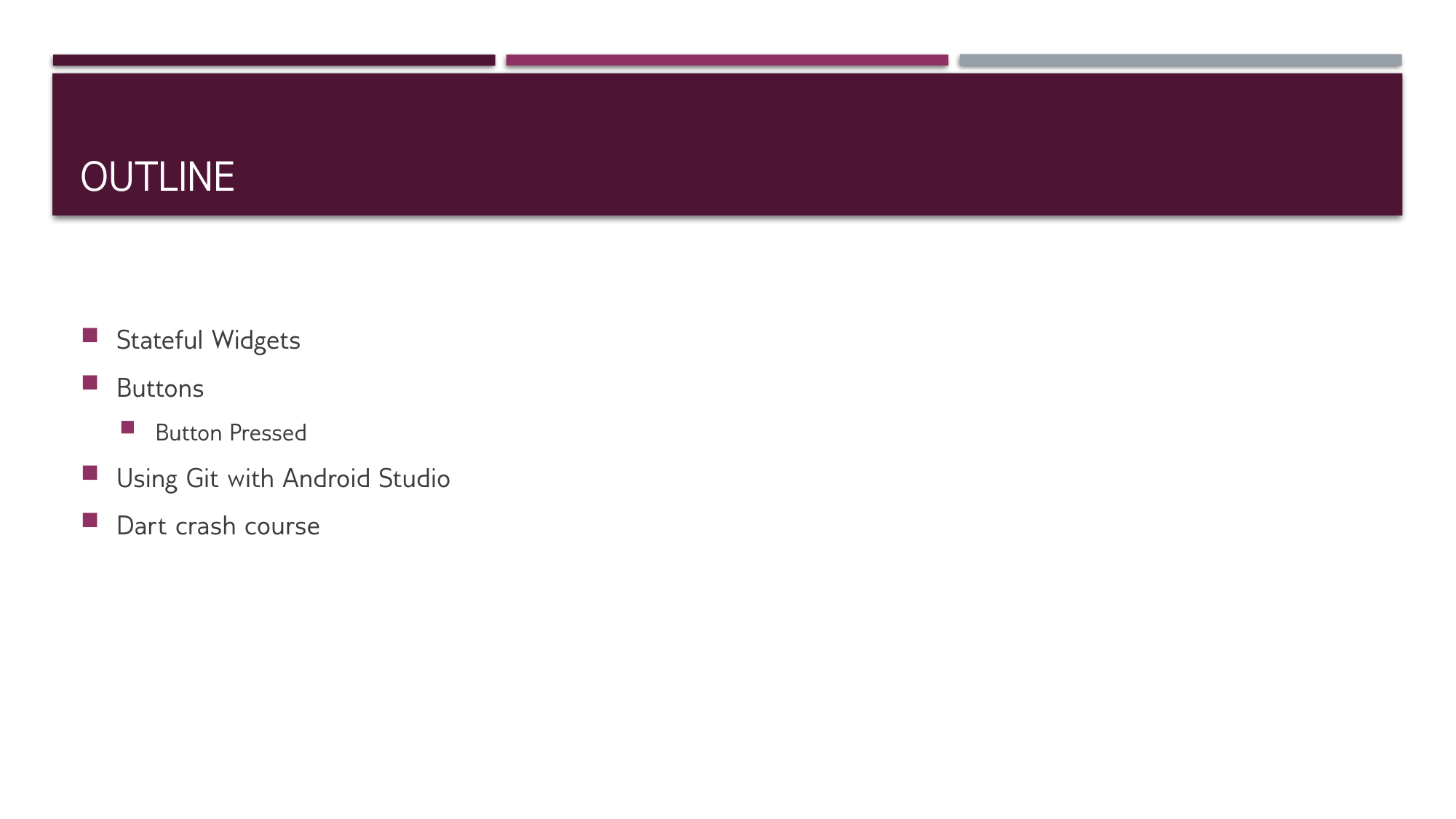

# Outline
Stateful Widgets
Buttons
Button Pressed
Using Git with Android Studio
Dart crash course